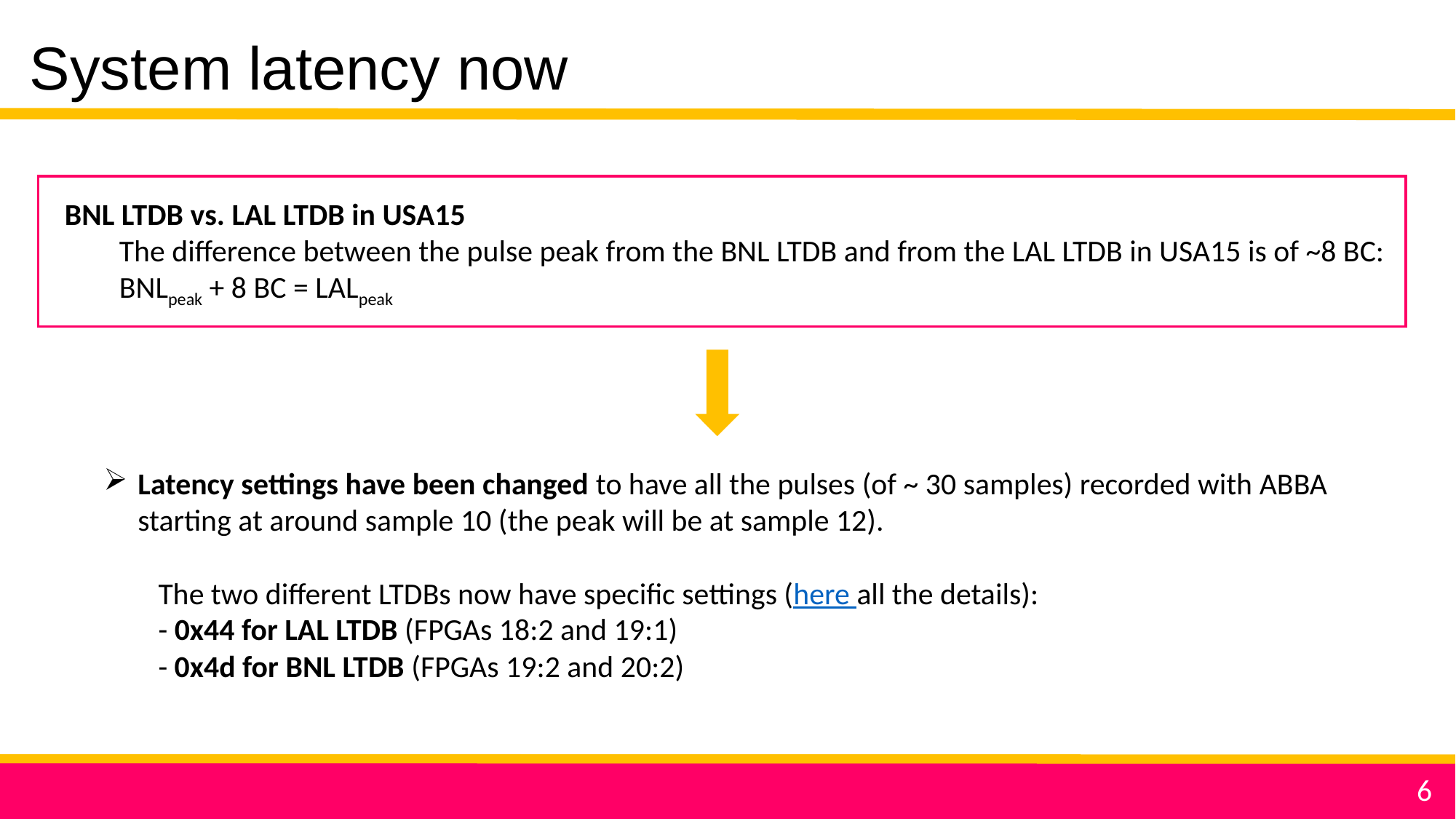

System latency now

BNL LTDB vs. LAL LTDB in USA15
The difference between the pulse peak from the BNL LTDB and from the LAL LTDB in USA15 is of ~8 BC:
BNLpeak + 8 BC = LALpeak

Latency settings have been changed to have all the pulses (of ~ 30 samples) recorded with ABBA starting at around sample 10 (the peak will be at sample 12).

The two different LTDBs now have specific settings (here all the details):
- 0x44 for LAL LTDB (FPGAs 18:2 and 19:1)
- 0x4d for BNL LTDB (FPGAs 19:2 and 20:2)

6